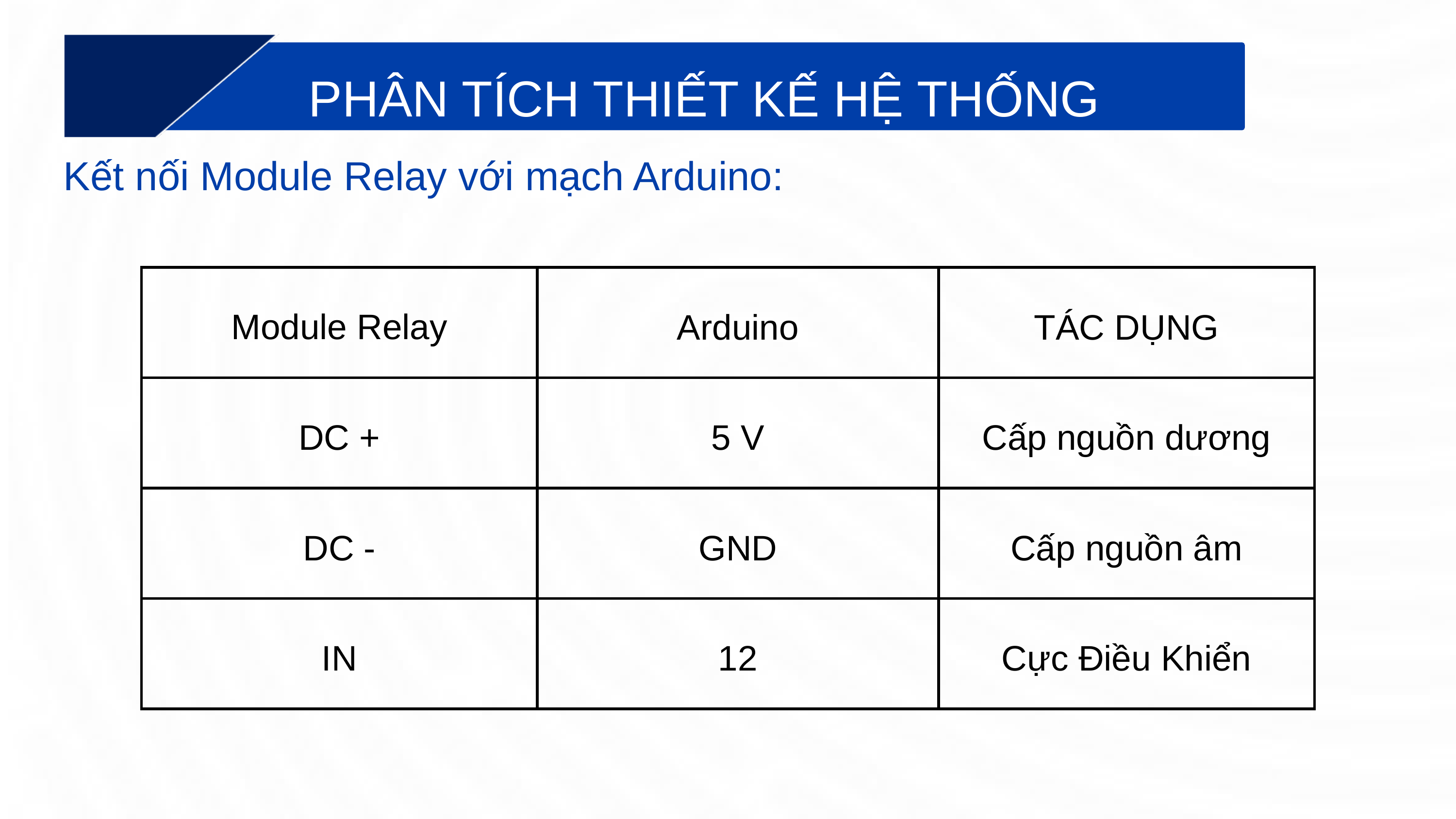

PHÂN TÍCH THIẾT KẾ HỆ THỐNG
Kết nối Module Relay với mạch Arduino:
| Module Relay | Arduino | TÁC DỤNG |
| --- | --- | --- |
| DC + | 5 V | Cấp nguồn dương |
| DC - | GND | Cấp nguồn âm |
| IN | 12 | Cực Điều Khiển |